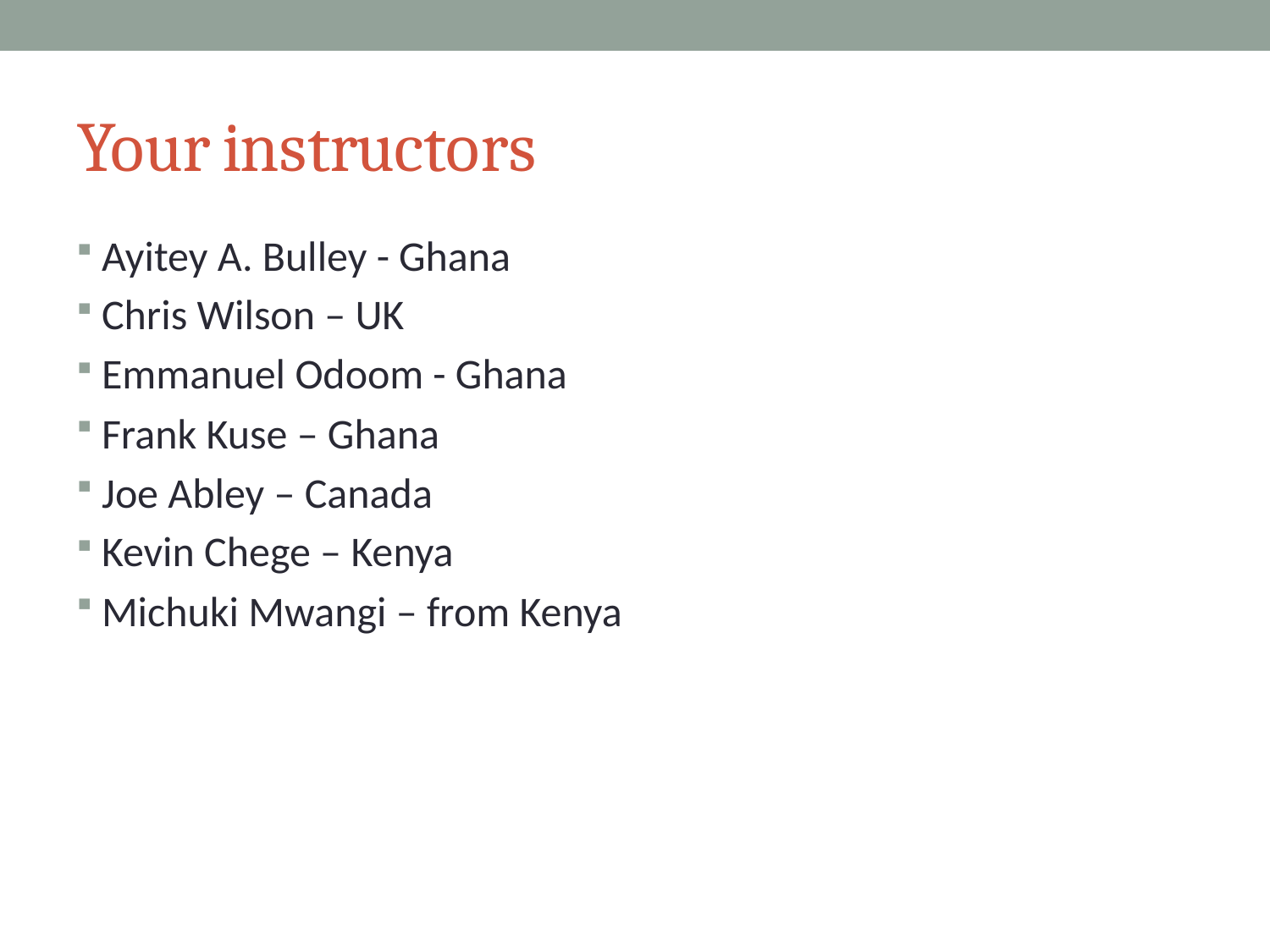

# Your instructors
Ayitey A. Bulley - Ghana
Chris Wilson – UK
Emmanuel Odoom - Ghana
Frank Kuse – Ghana
Joe Abley – Canada
Kevin Chege – Kenya
Michuki Mwangi – from Kenya